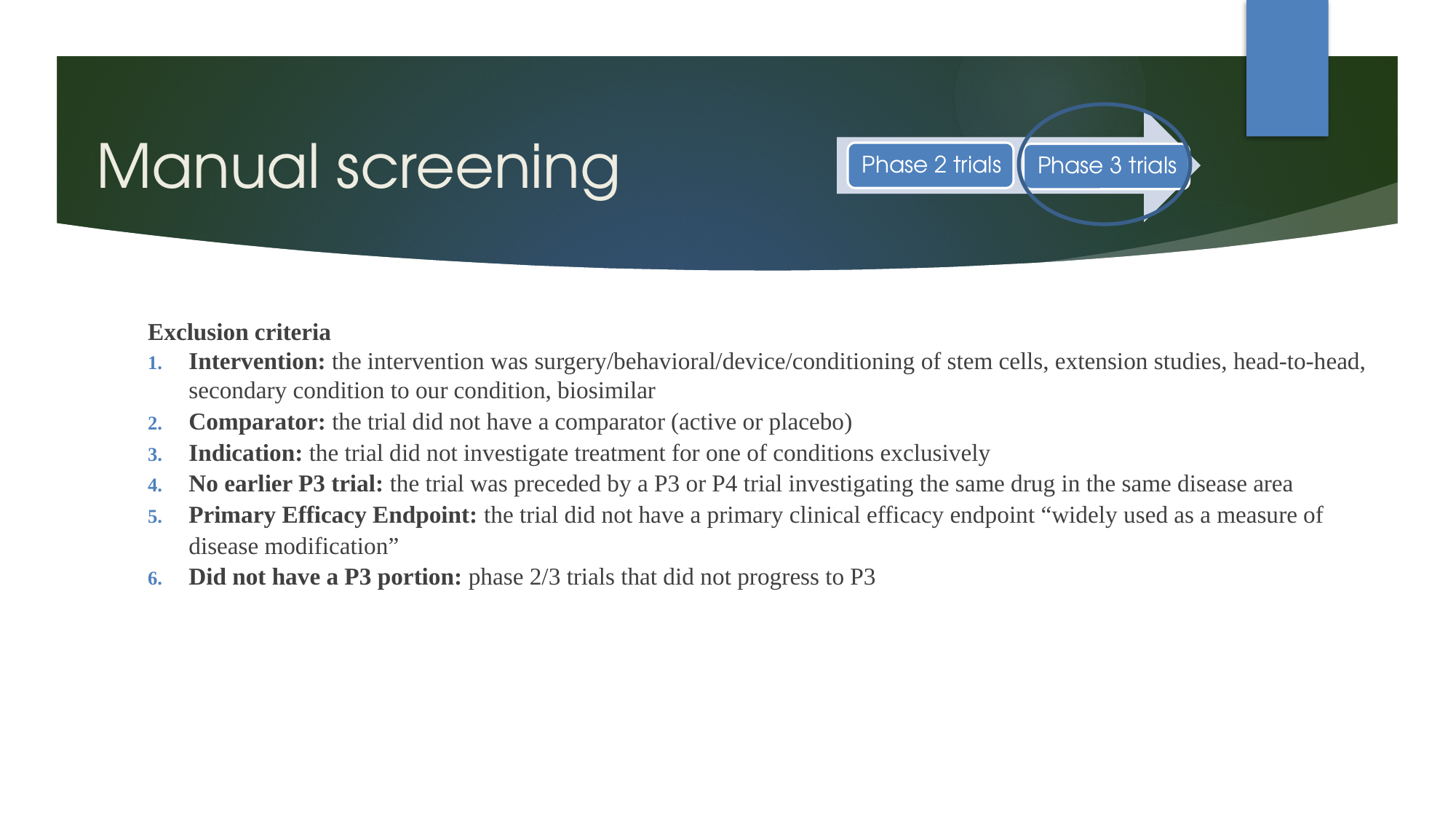

Phase 3 trials
Phase 2 trials
Manual screening
Exclusion criteria
Intervention: the intervention was surgery/behavioral/device/conditioning of stem cells, extension studies, head-to-head, secondary condition to our condition, biosimilar
Comparator: the trial did not have a comparator (active or placebo)
Indication: the trial did not investigate treatment for one of conditions exclusively
No earlier P3 trial: the trial was preceded by a P3 or P4 trial investigating the same drug in the same disease area
Primary Efficacy Endpoint: the trial did not have a primary clinical efficacy endpoint “widely used as a measure of disease modification”
Did not have a P3 portion: phase 2/3 trials that did not progress to P3